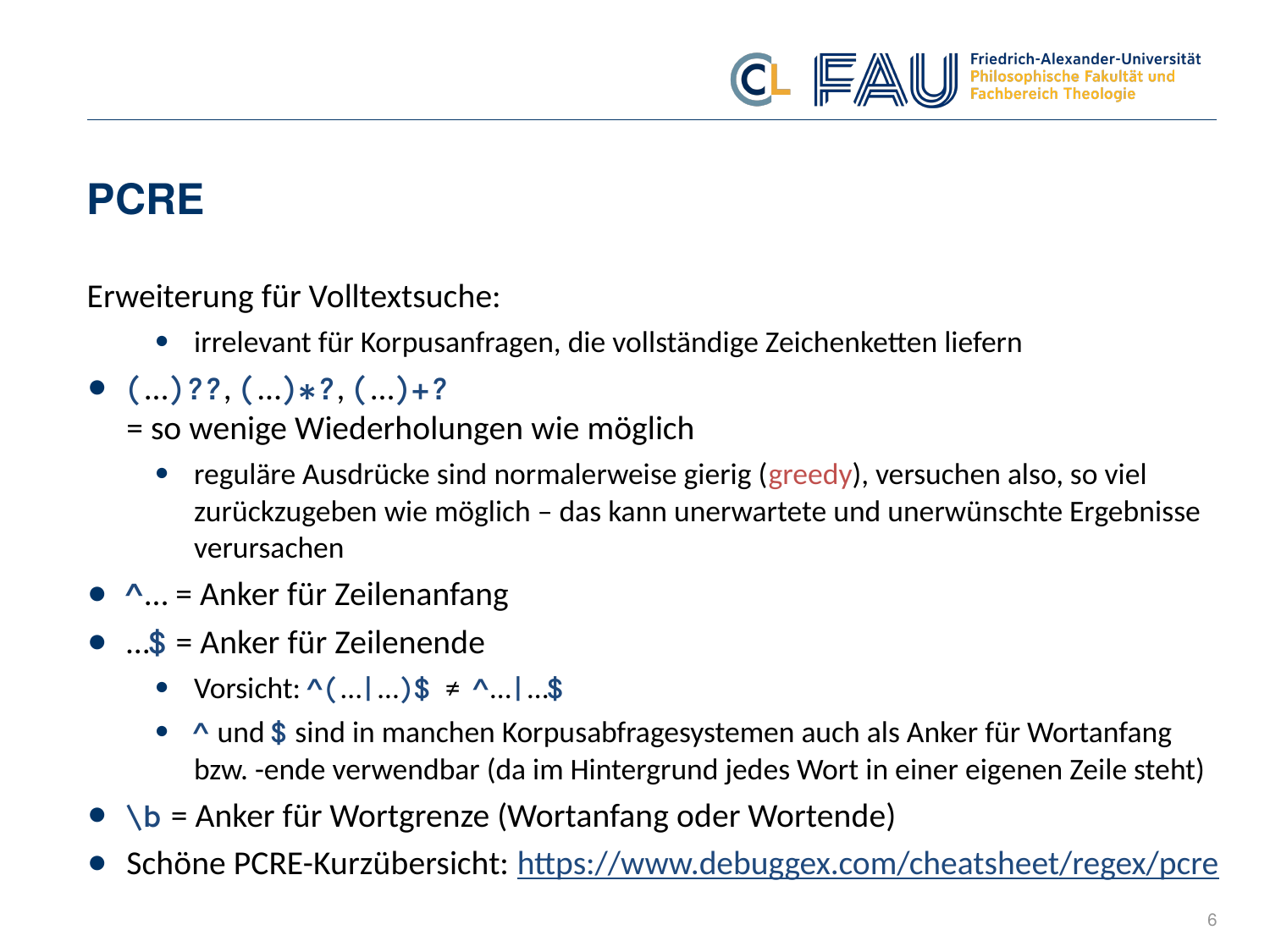

# PCRE
Erweiterung für Volltextsuche:
irrelevant für Korpusanfragen, die vollständige Zeichenketten liefern
(…)??, (…)*?, (…)+?
= so wenige Wiederholungen wie möglich
reguläre Ausdrücke sind normalerweise gierig (greedy), versuchen also, so viel zurückzugeben wie möglich – das kann unerwartete und unerwünschte Ergebnisse verursachen
^… = Anker für Zeilenanfang
…$ = Anker für Zeilenende
Vorsicht: ^(…|…)$  ≠  ^…|…$
^ und $ sind in manchen Korpusabfragesystemen auch als Anker für Wortanfang bzw. -ende verwendbar (da im Hintergrund jedes Wort in einer eigenen Zeile steht)
\b = Anker für Wortgrenze (Wortanfang oder Wortende)
Schöne PCRE-Kurzübersicht: https://www.debuggex.com/cheatsheet/regex/pcre
6